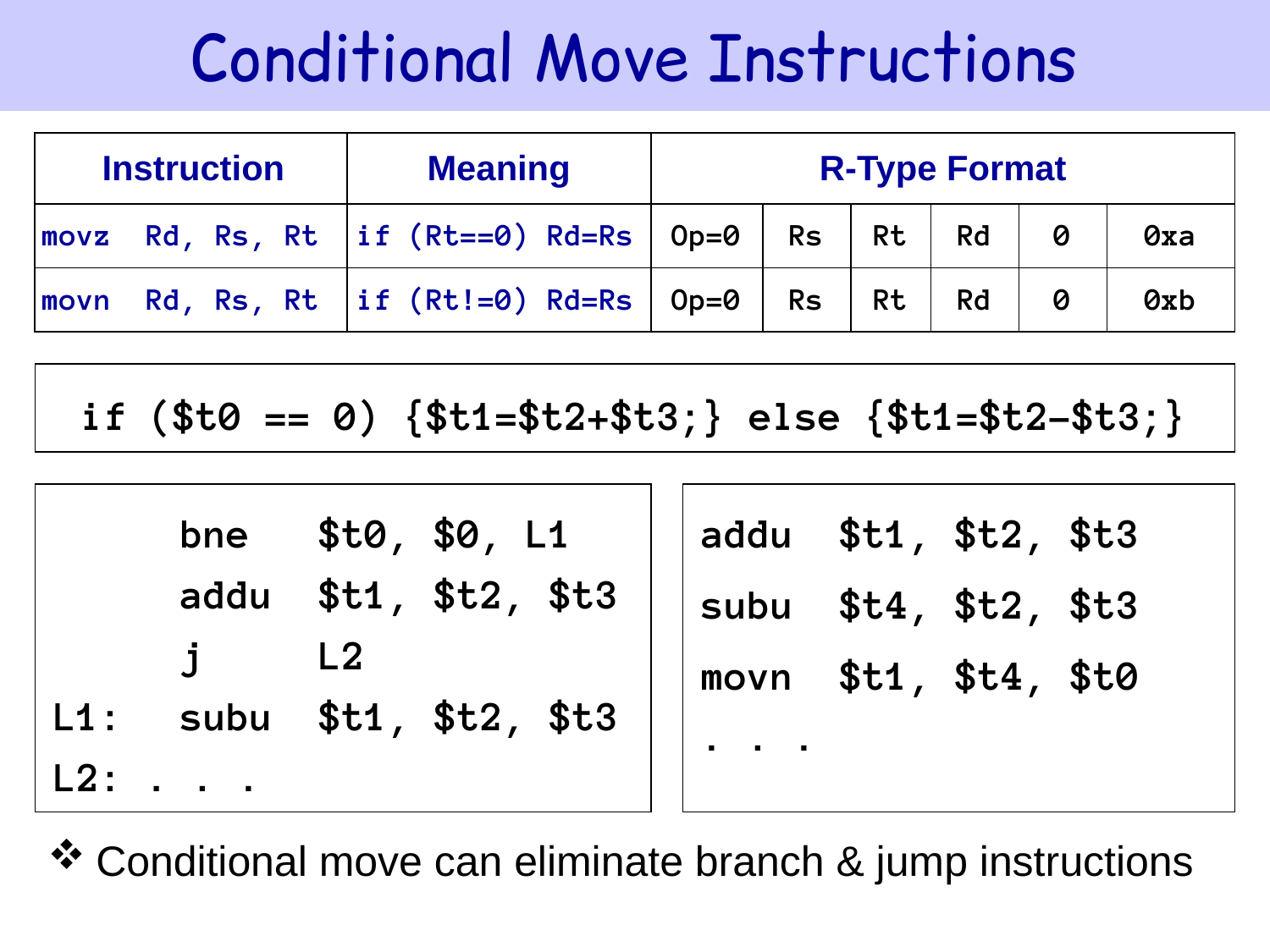

# Conditional Move Instructions
| Instruction | Meaning | R-Type Format |  |  |  |  |  |
| --- | --- | --- | --- | --- | --- | --- | --- |
| movz Rd, Rs, Rt | if (Rt==0) Rd=Rs | Op=0 | Rs | Rt | Rd | 0 | 0xa |
| movn Rd, Rs, Rt | if (Rt!=0) Rd=Rs | Op=0 | Rs | Rt | Rd | 0 | 0xb |
if ($t0 == 0) {$t1=$t2+$t3;} else {$t1=$t2-$t3;}
	bne   $t0, $0, L1
	addu  $t1, $t2, $t3
	j     L2
L1:	subu  $t1, $t2, $t3
L2: . . .
addu  $t1, $t2, $t3
subu  $t4, $t2, $t3
movn  $t1, $t4, $t0
. . .

Conditional move can eliminate branch & jump instructions